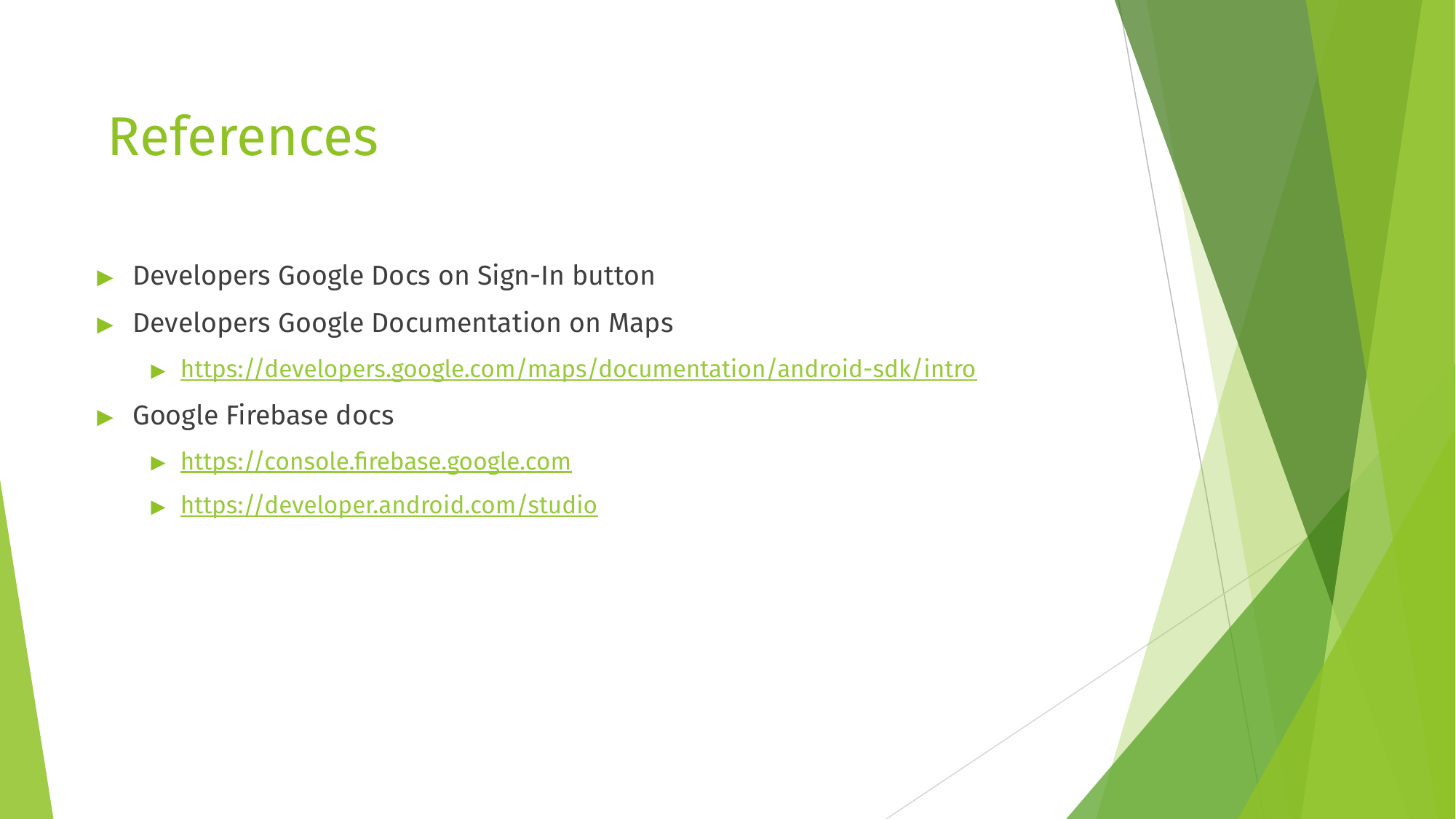

# References

Developers Google Docs on Sign-In button
Developers Google Documentation on Maps
https://developers.google.com/maps/documentation/android-sdk/intro
Google Firebase docs
https://console.firebase.google.com
https://developer.android.com/studio